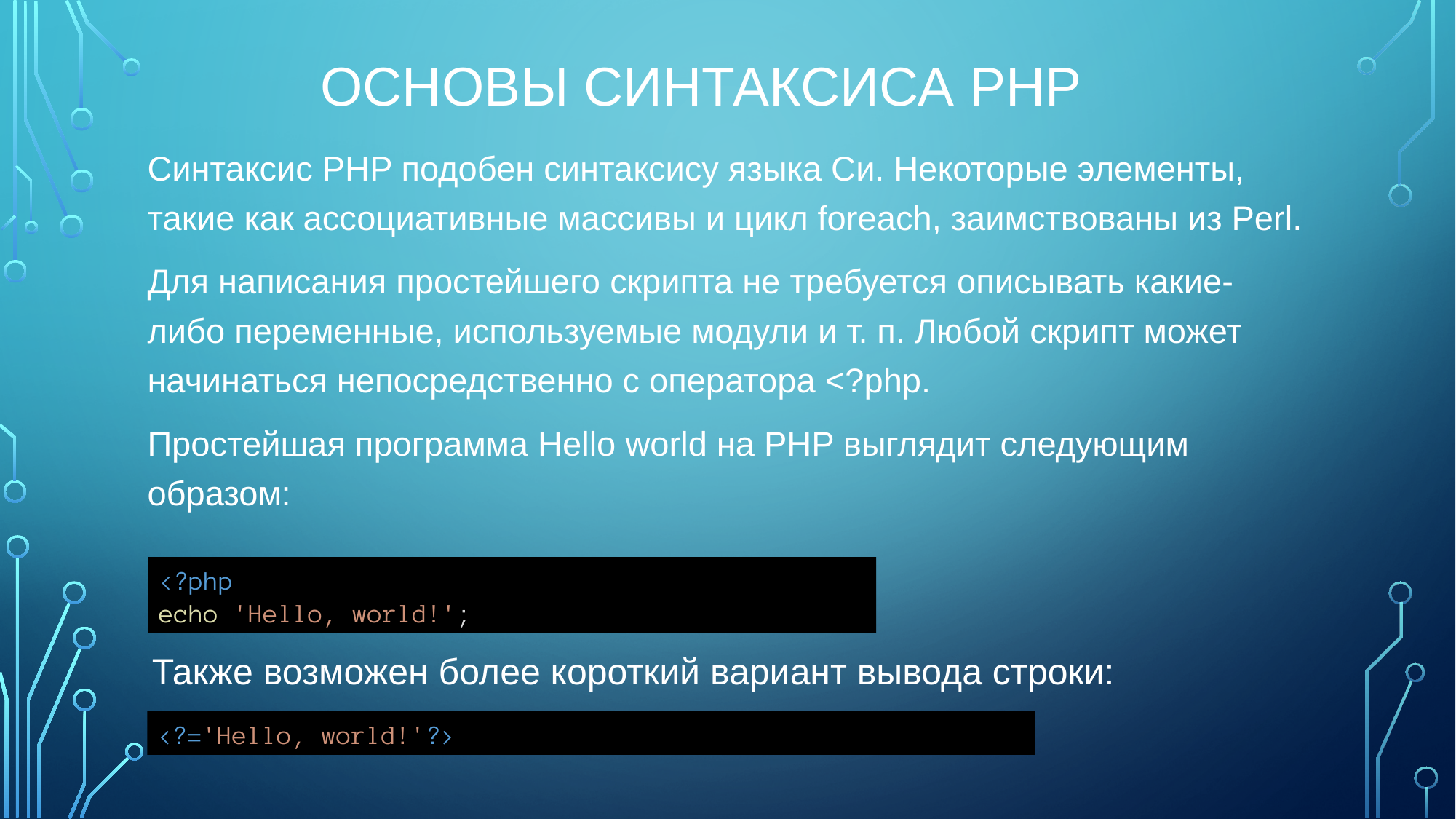

# Основы синтаксиса php
Синтаксис PHP подобен синтаксису языка Си. Некоторые элементы, такие как ассоциативные массивы и цикл foreach, заимствованы из Perl.
Для написания простейшего скрипта не требуется описывать какие-либо переменные, используемые модули и т. п. Любой скрипт может начинаться непосредственно с оператора <?php.
Простейшая программа Hello world на PHP выглядит следующим образом:

<?php
echo 'Hello, world!';
Также возможен более короткий вариант вывода строки:

<?='Hello, world!'?>